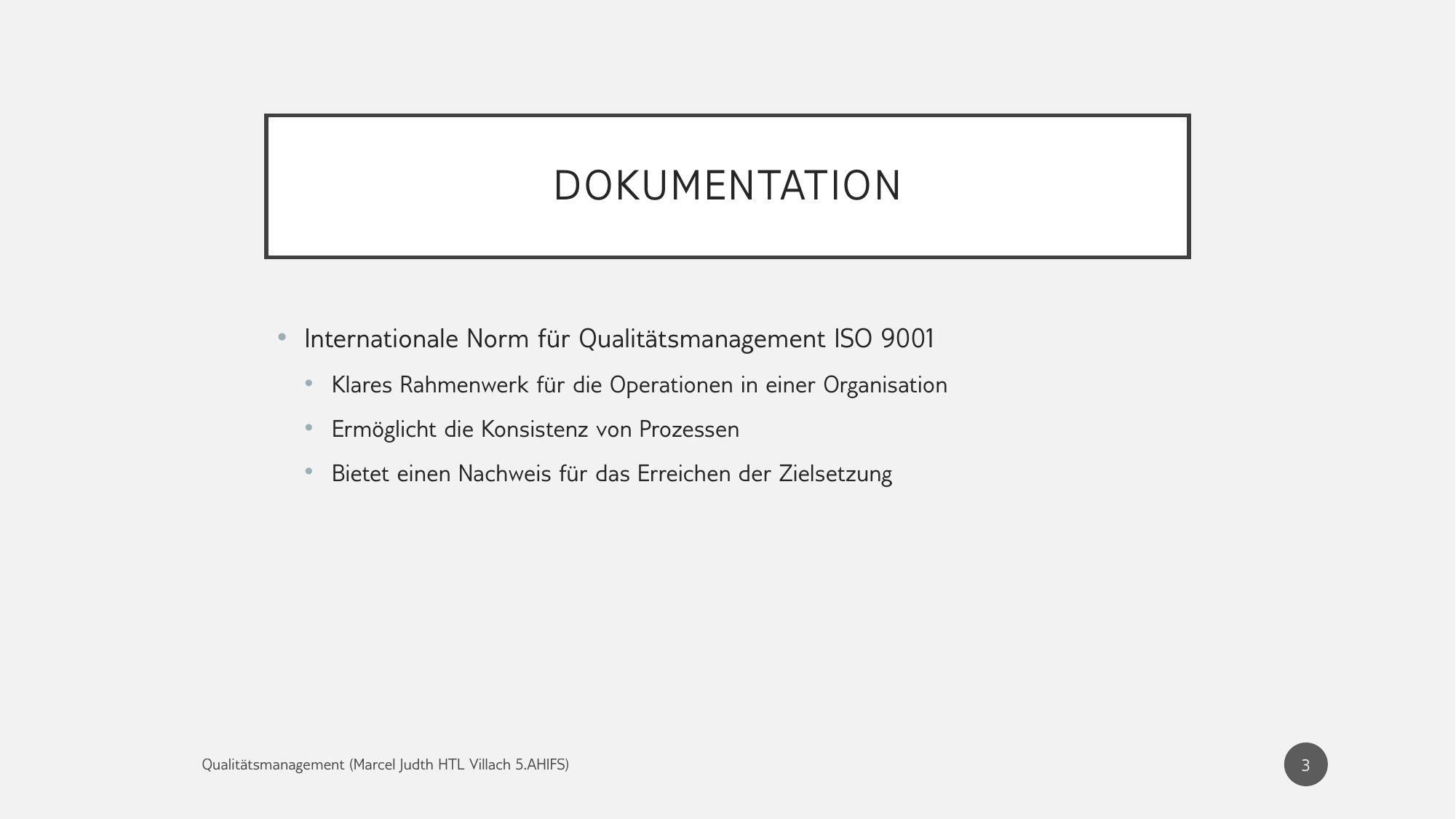

# Dokumentation
Internationale Norm für Qualitätsmanagement ISO 9001
Klares Rahmenwerk für die Operationen in einer Organisation
Ermöglicht die Konsistenz von Prozessen
Bietet einen Nachweis für das Erreichen der Zielsetzung
3
Qualitätsmanagement (Marcel Judth HTL Villach 5.AHIFS)